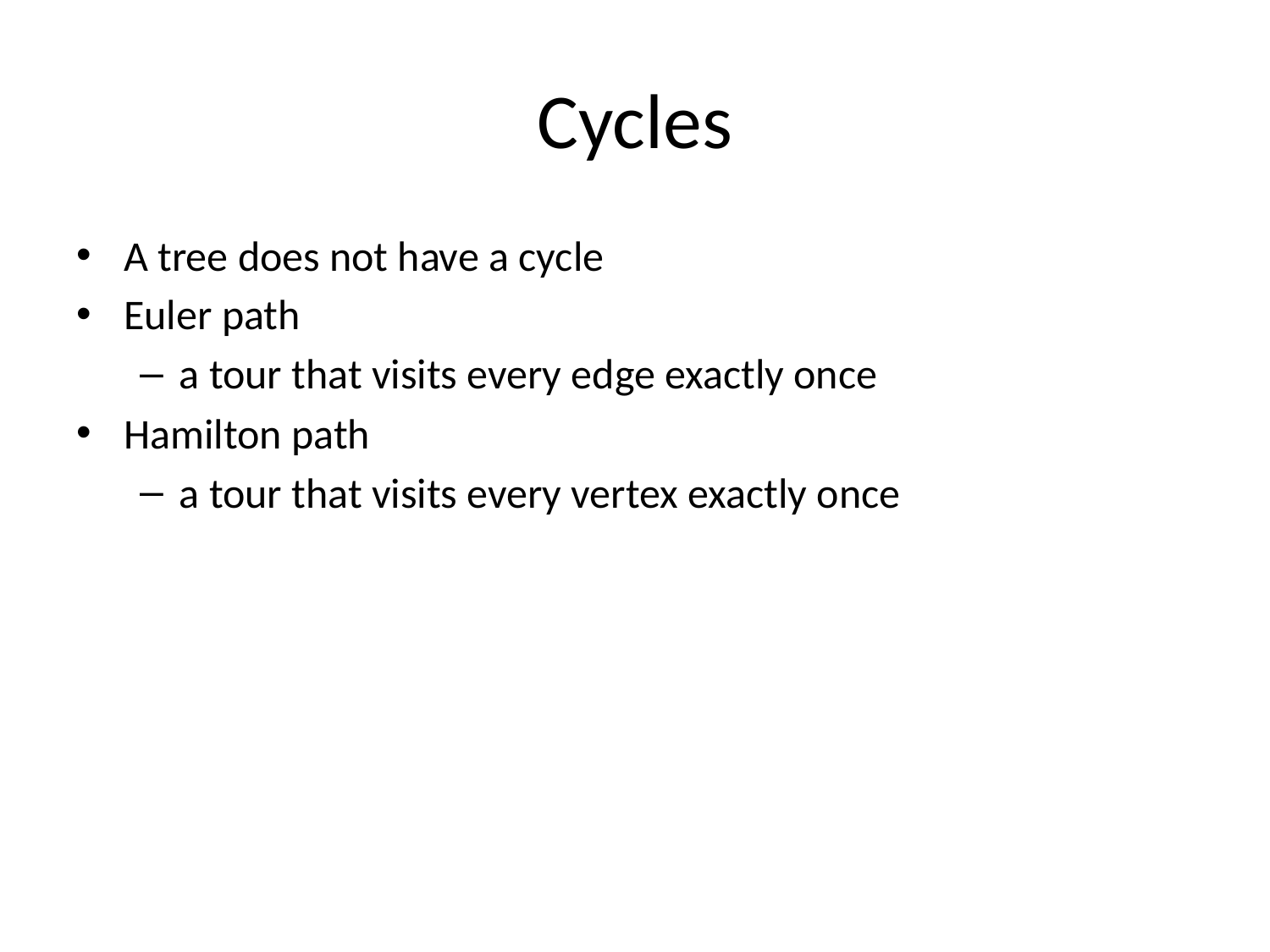

# Cycles
A tree does not have a cycle
Euler path
a tour that visits every edge exactly once
Hamilton path
a tour that visits every vertex exactly once